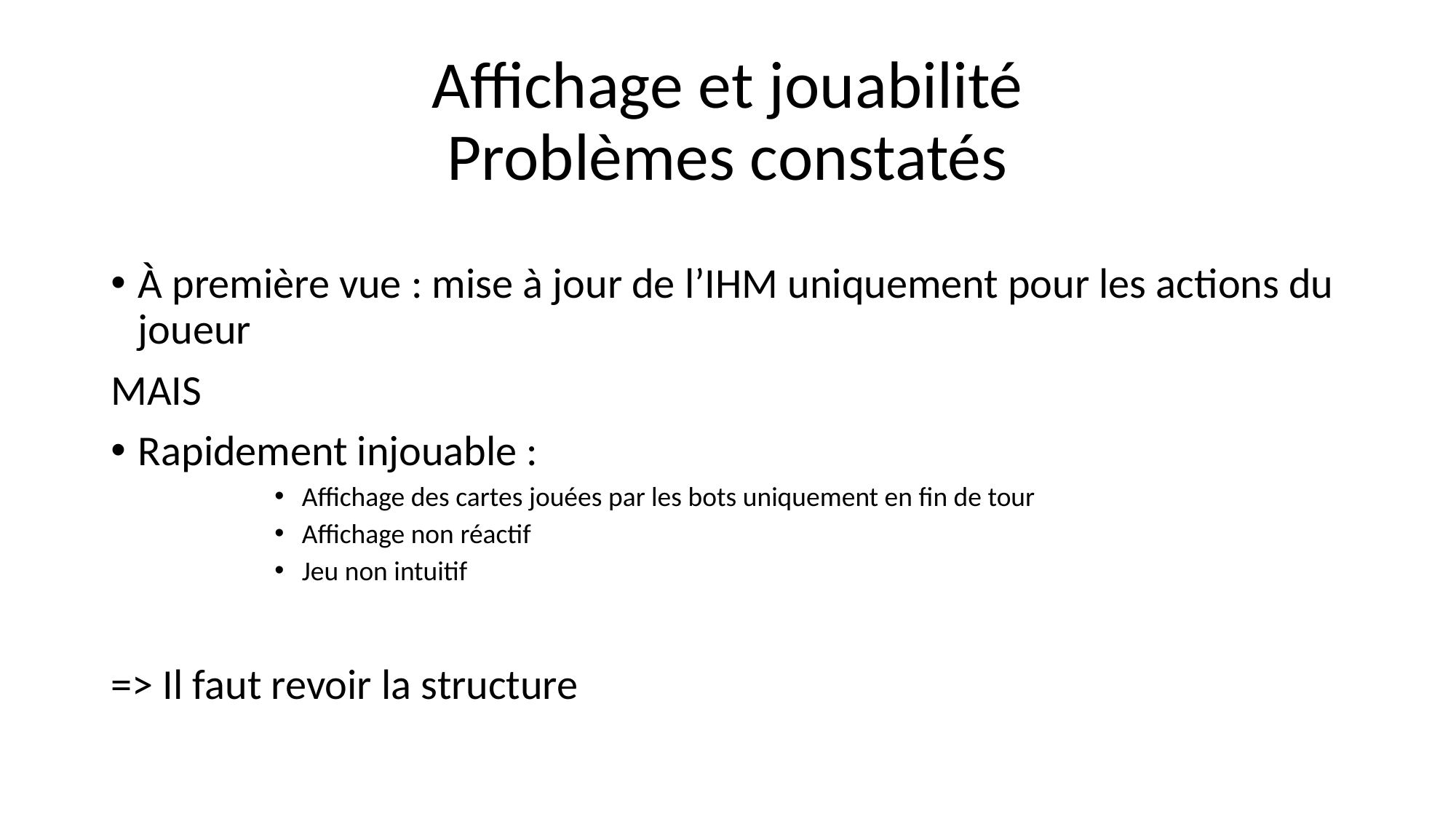

# Affichage et jouabilité Problèmes constatés
À première vue : mise à jour de l’IHM uniquement pour les actions du joueur
MAIS
Rapidement injouable :
Affichage des cartes jouées par les bots uniquement en fin de tour
Affichage non réactif
Jeu non intuitif

=> Il faut revoir la structure